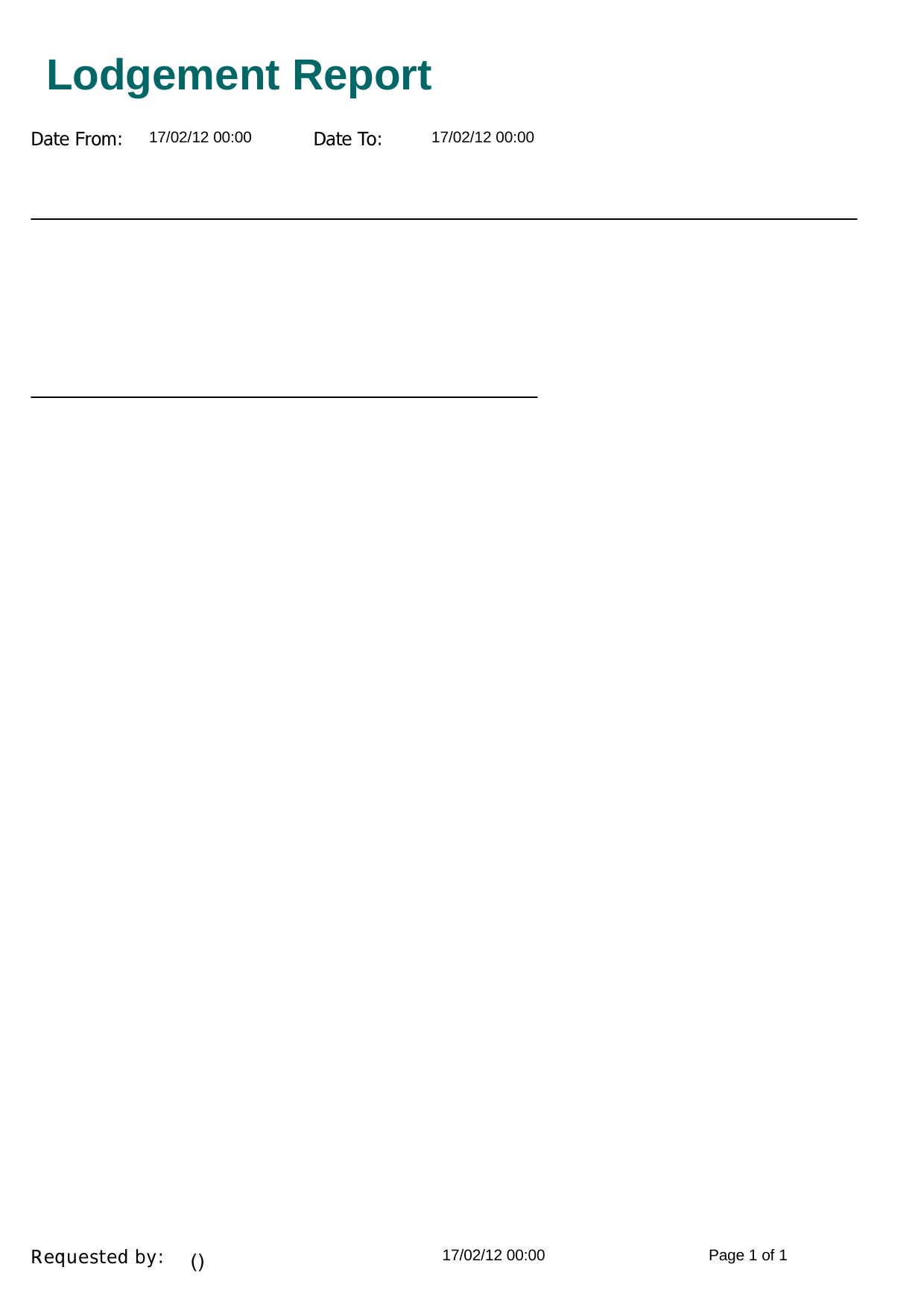

Lodgement Report
Date From:
17/02/12 00:00
Date To:
17/02/12 00:00

Requested by:
()
17/02/12 00:00

Page 1 of
 1